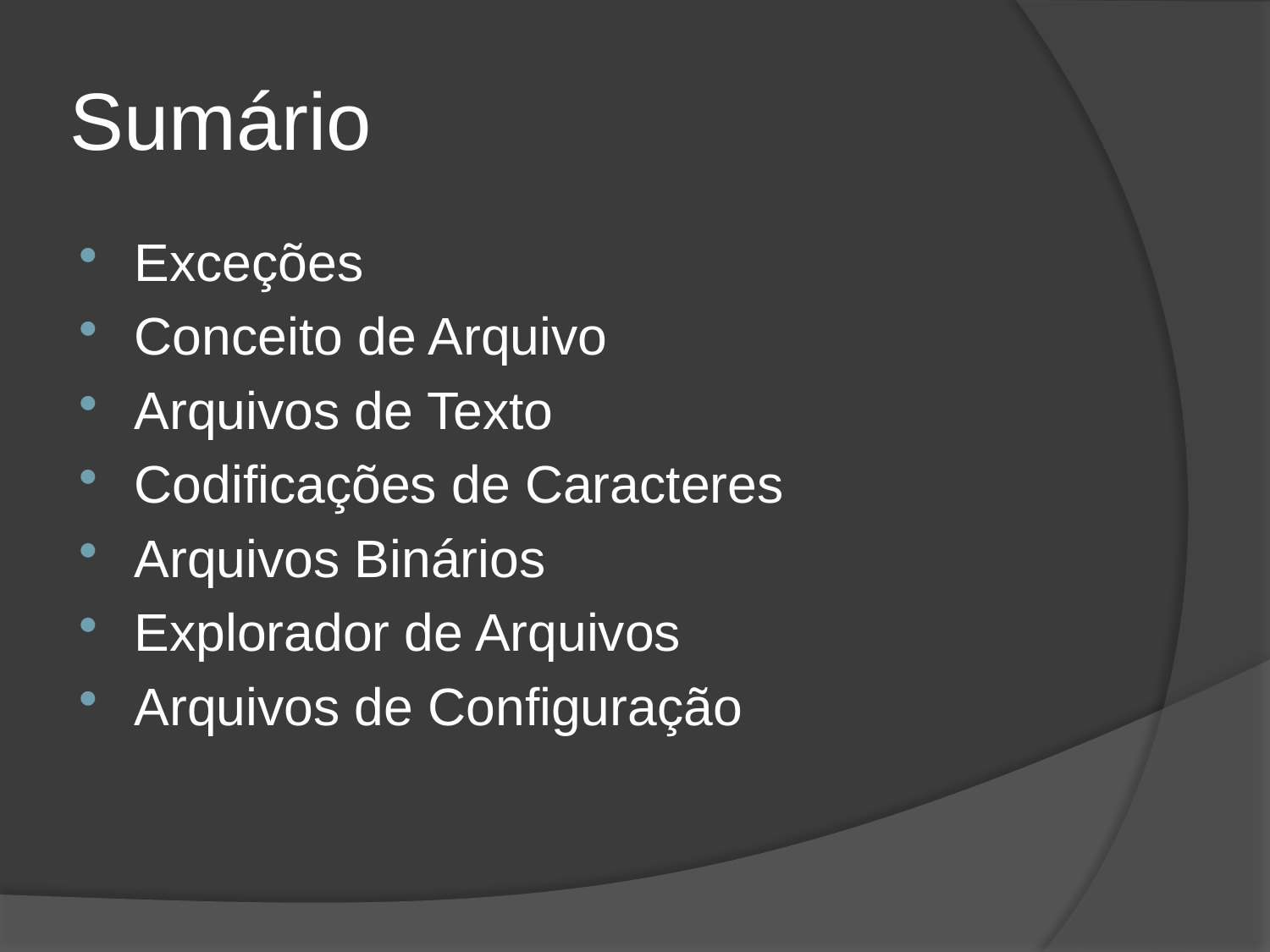

# Sumário
Exceções
Conceito de Arquivo
Arquivos de Texto
Codificações de Caracteres
Arquivos Binários
Explorador de Arquivos
Arquivos de Configuração